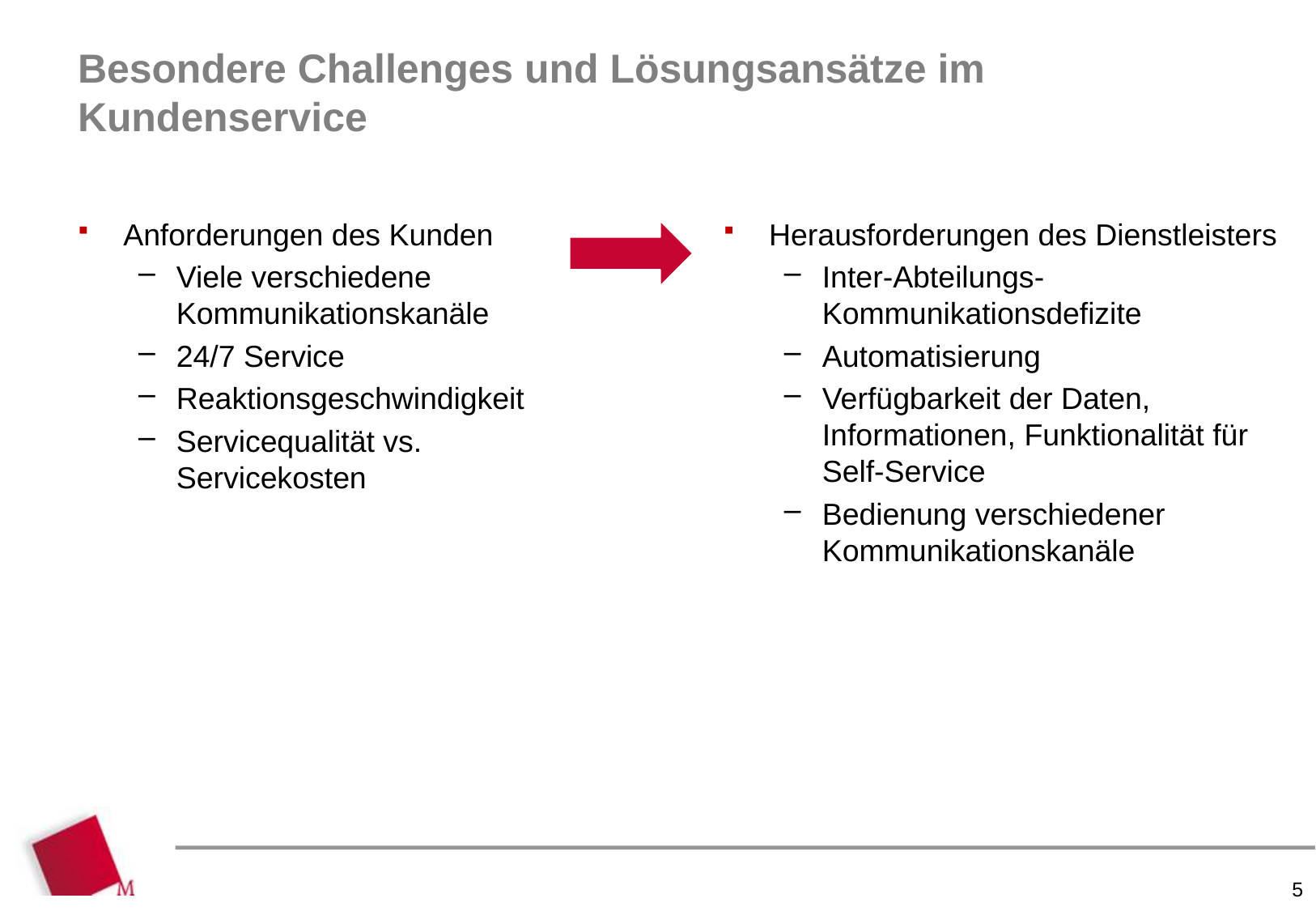

# Besondere Challenges und Lösungsansätze im Kundenservice
Herausforderungen des Dienstleisters
Inter-Abteilungs-Kommunikationsdefizite
Automatisierung
Verfügbarkeit der Daten, Informationen, Funktionalität für Self-Service
Bedienung verschiedener Kommunikationskanäle
Anforderungen des Kunden
Viele verschiedene Kommunikationskanäle
24/7 Service
Reaktionsgeschwindigkeit
Servicequalität vs. Servicekosten